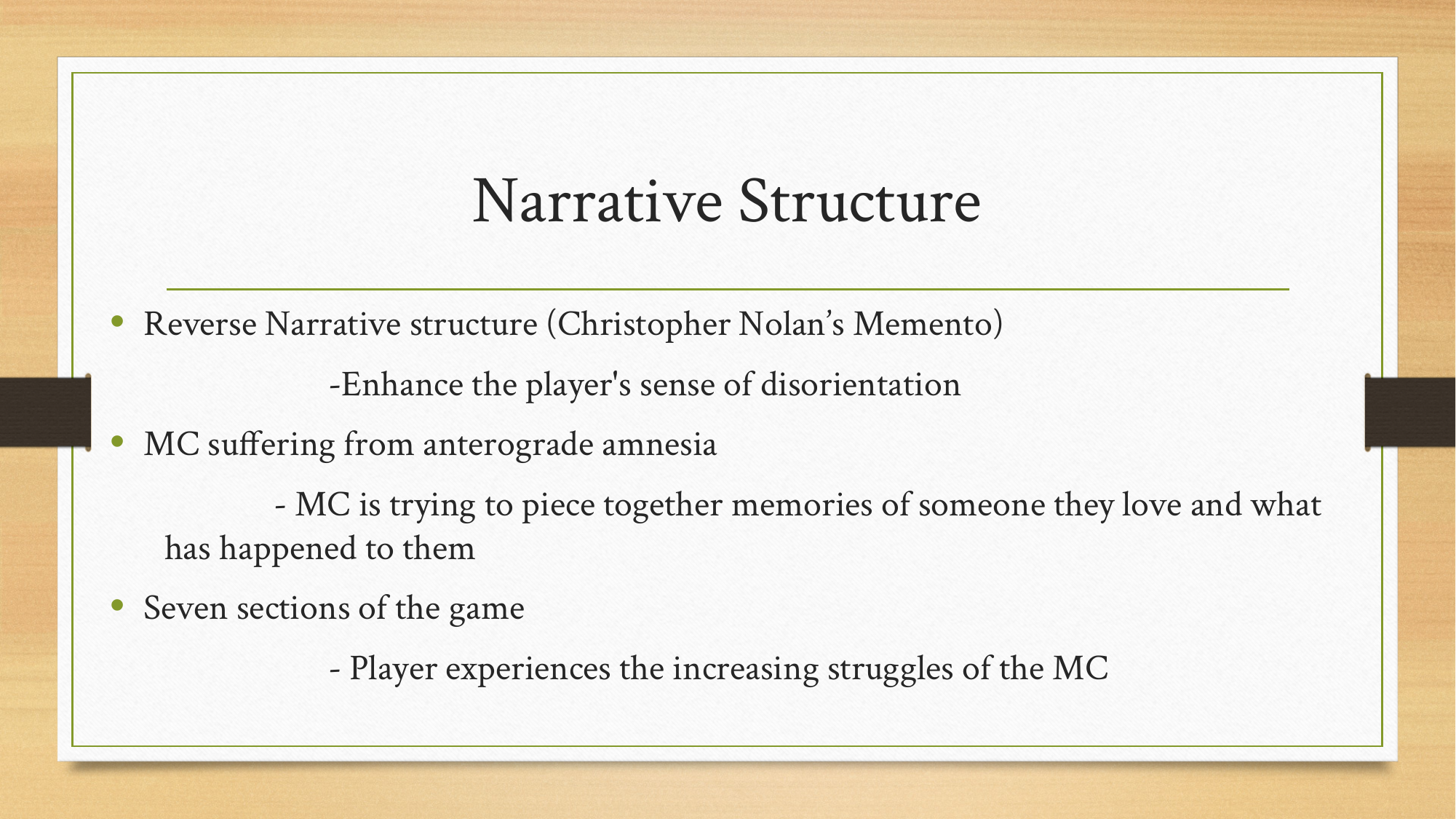

# Narrative Structure
Reverse Narrative structure (Christopher Nolan’s Memento)
		-Enhance the player's sense of disorientation
MC suffering from anterograde amnesia
	- MC is trying to piece together memories of someone they love and what has happened to them
Seven sections of the game
		- Player experiences the increasing struggles of the MC